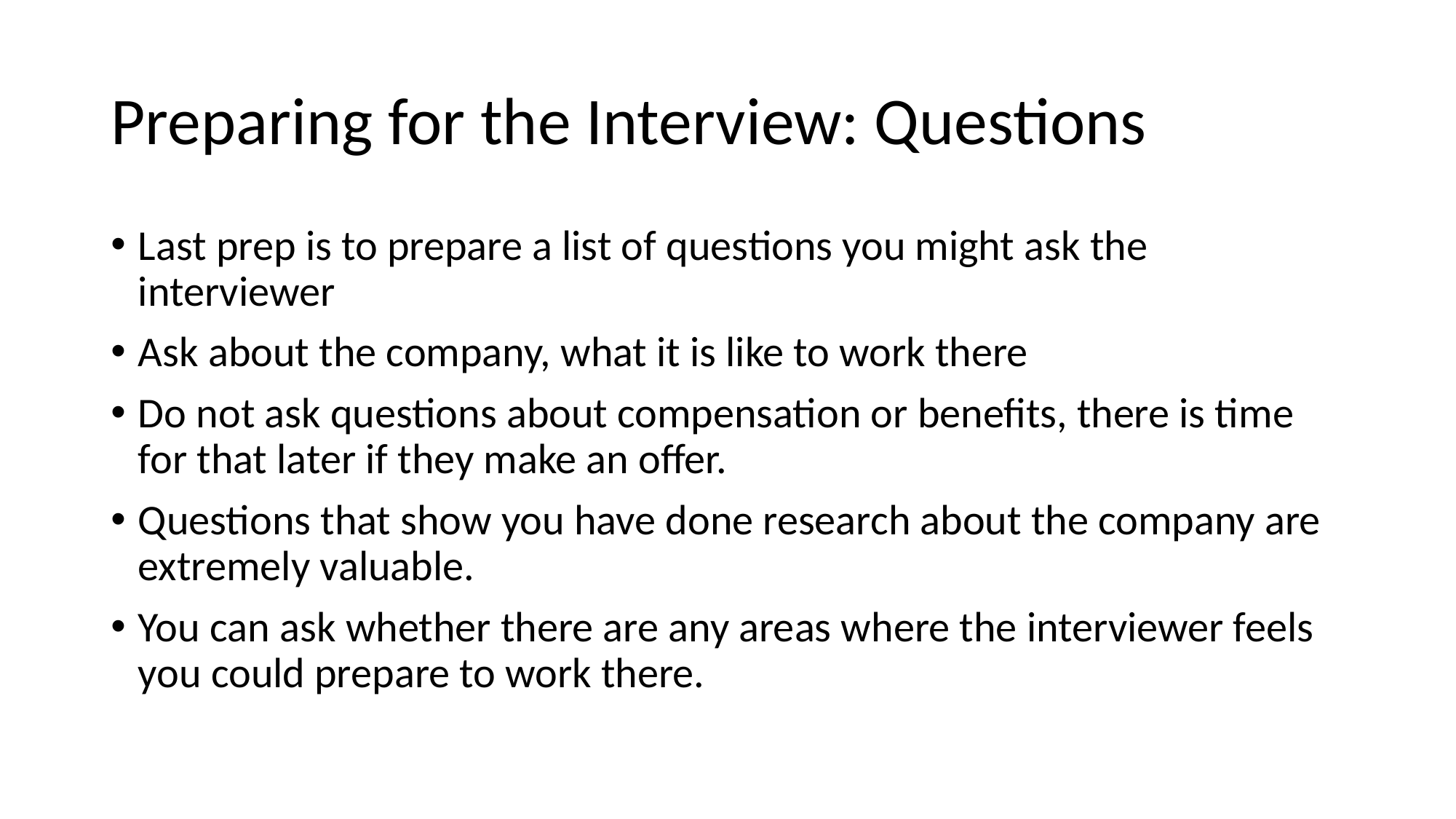

# Preparing for the Interview: Questions
Last prep is to prepare a list of questions you might ask the interviewer
Ask about the company, what it is like to work there
Do not ask questions about compensation or benefits, there is time for that later if they make an offer.
Questions that show you have done research about the company are extremely valuable.
You can ask whether there are any areas where the interviewer feels you could prepare to work there.